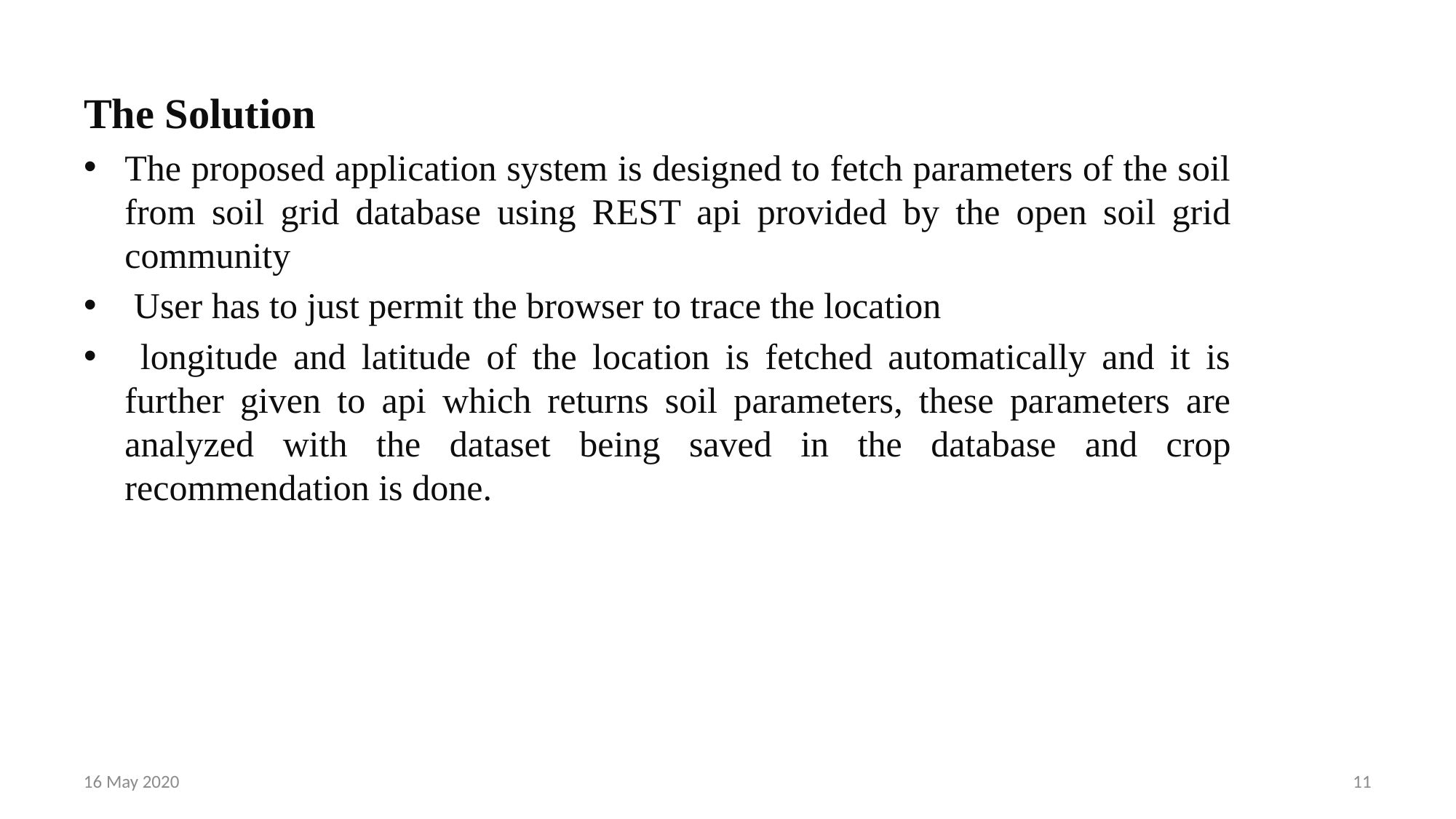

The Solution
The proposed application system is designed to fetch parameters of the soil from soil grid database using REST api provided by the open soil grid community
 User has to just permit the browser to trace the location
 longitude and latitude of the location is fetched automatically and it is further given to api which returns soil parameters, these parameters are analyzed with the dataset being saved in the database and crop recommendation is done.

16 May 2020
11